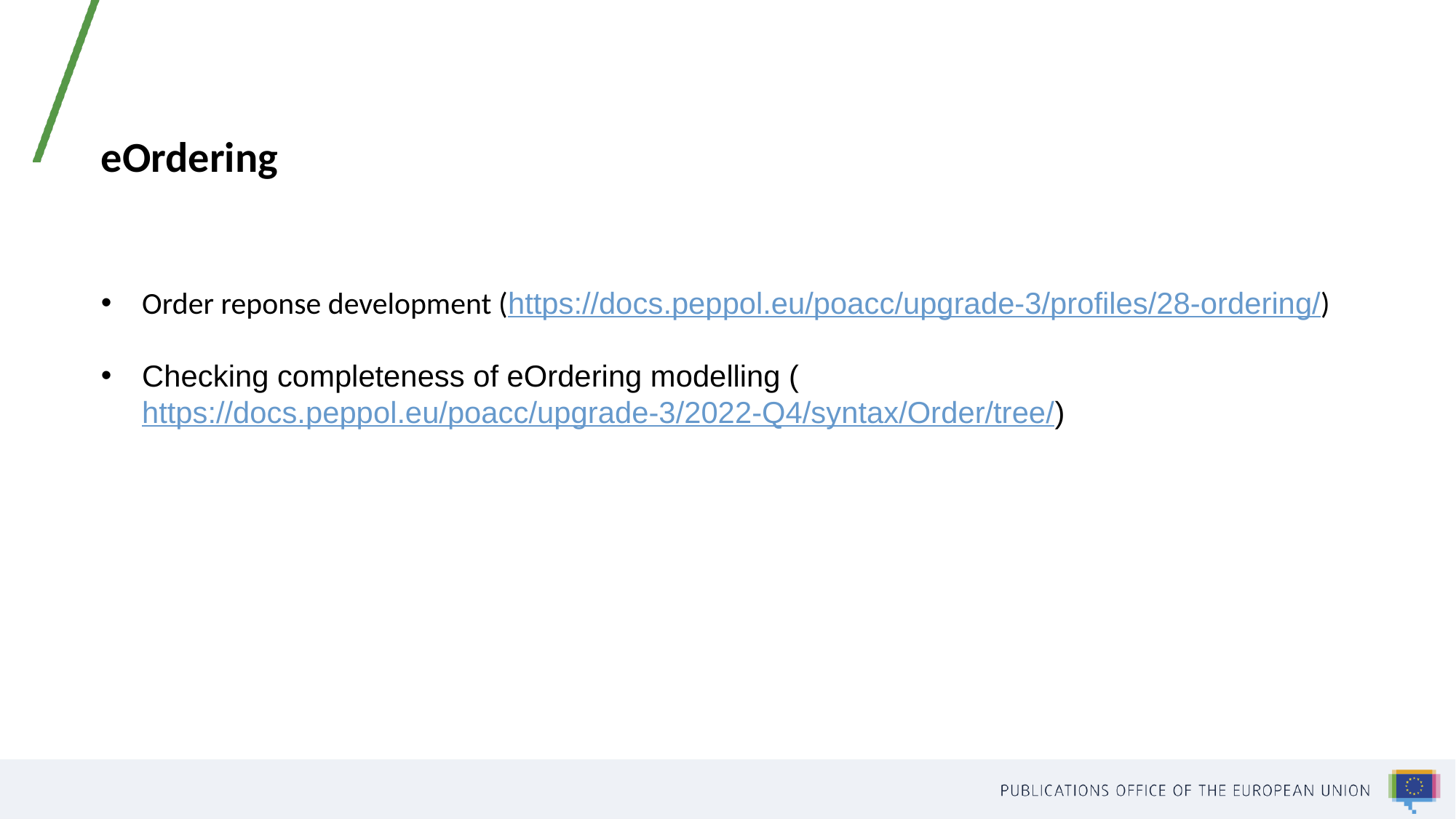

eOrdering
Order reponse development (https://docs.peppol.eu/poacc/upgrade-3/profiles/28-ordering/)

Checking completeness of eOrdering modelling (https://docs.peppol.eu/poacc/upgrade-3/2022-Q4/syntax/Order/tree/)